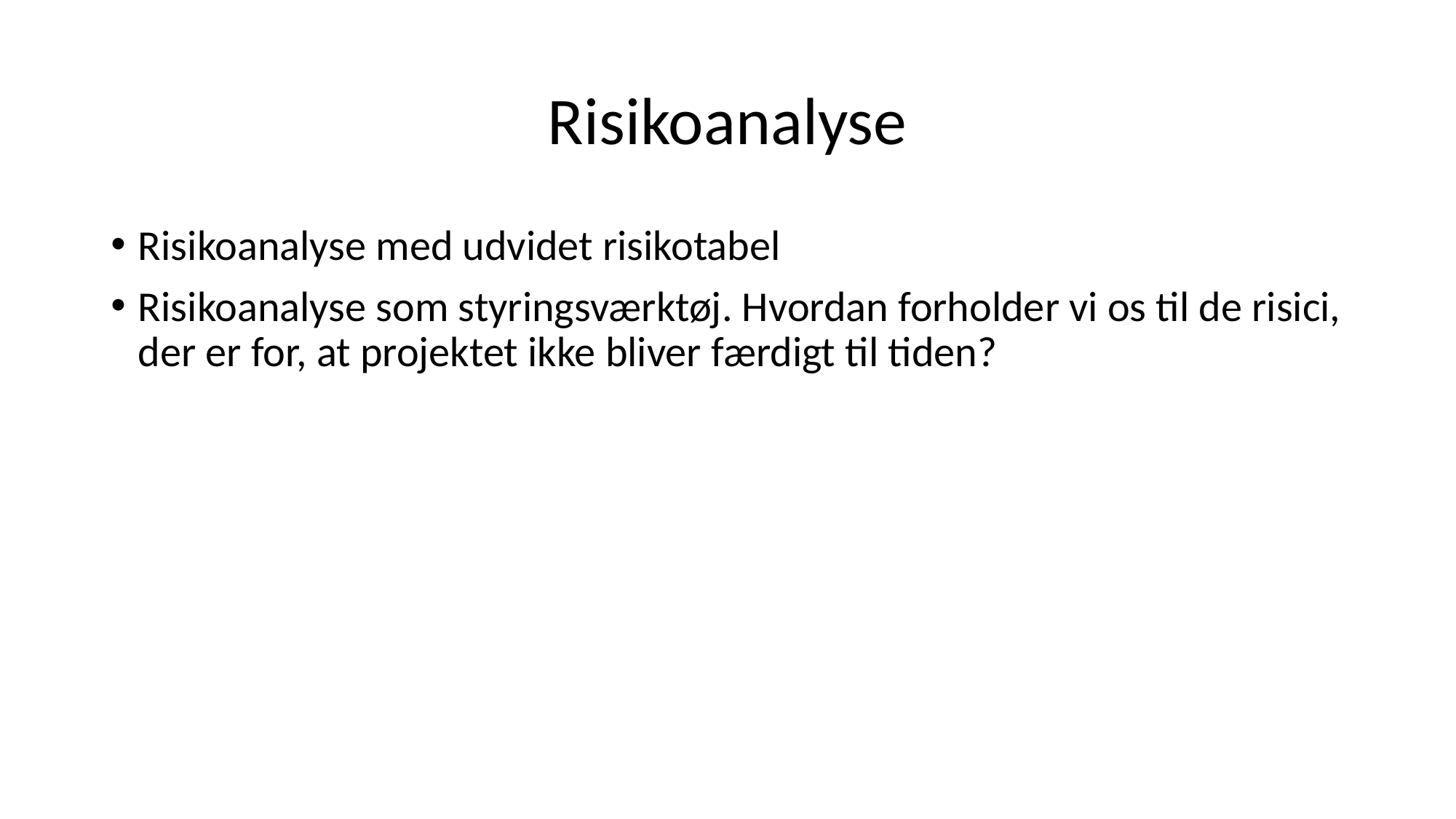

# Risikoanalyse
Risikoanalyse med udvidet risikotabel
Risikoanalyse som styringsværktøj. Hvordan forholder vi os til de risici, der er for, at projektet ikke bliver færdigt til tiden?